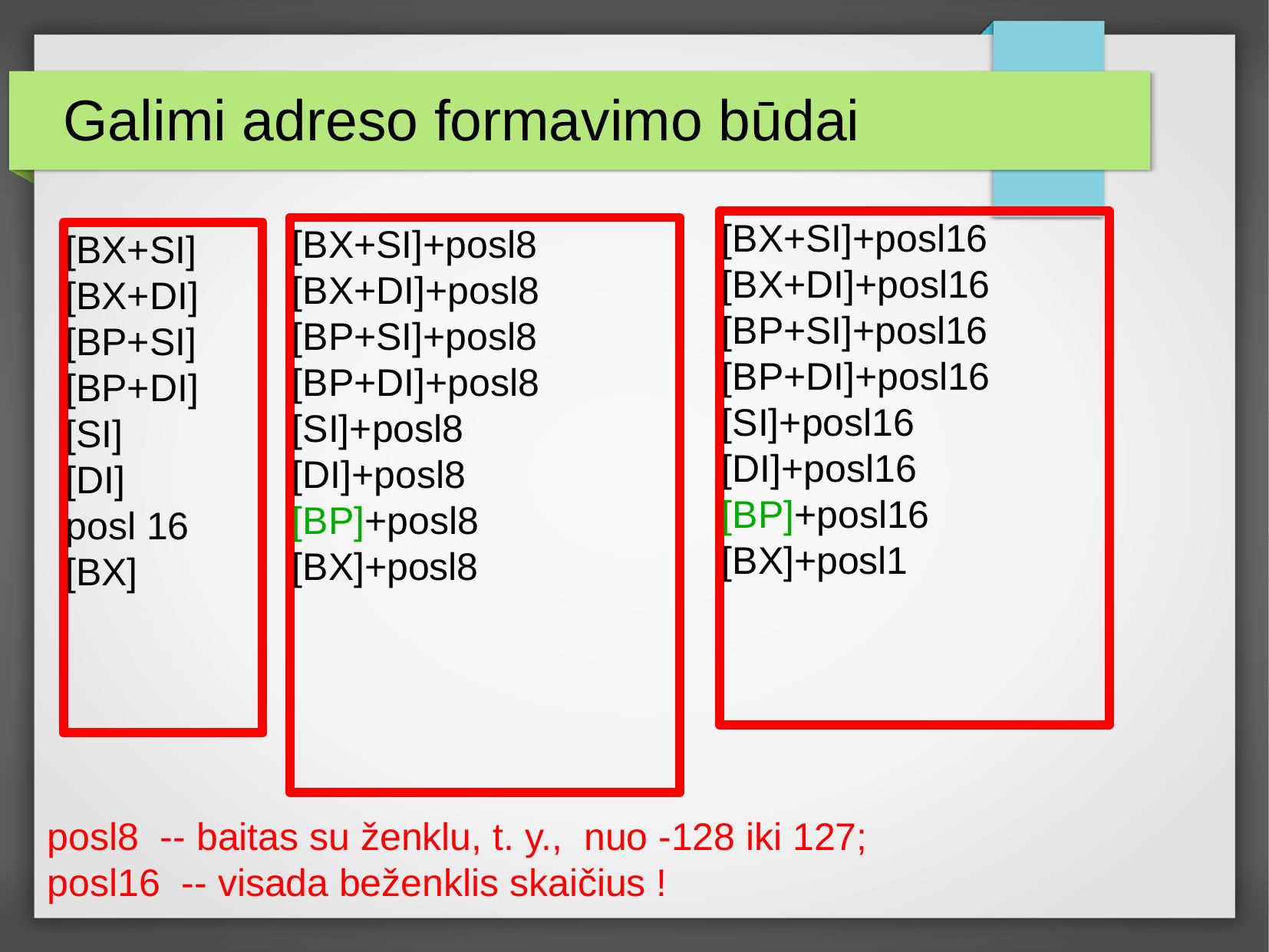

Galimi adreso formavimo būdai
[BX+SI]+posl16
[BX+DI]+posl16
[BP+SI]+posl16
[BP+DI]+posl16
[SI]+posl16
[DI]+posl16
[BP]+posl16
[BX]+posl1
[BX+SI]+posl8
[BX+DI]+posl8
[BP+SI]+posl8
[BP+DI]+posl8
[SI]+posl8
[DI]+posl8
[BP]+posl8
[BX]+posl8

[BX+SI]
[BX+DI]
[BP+SI]
[BP+DI]
[SI]
[DI]
posl 16
[BX]

posl8  -- baitas su ženklu, t. y.,  nuo -128 iki 127;
posl16  -- visada beženklis skaičius !